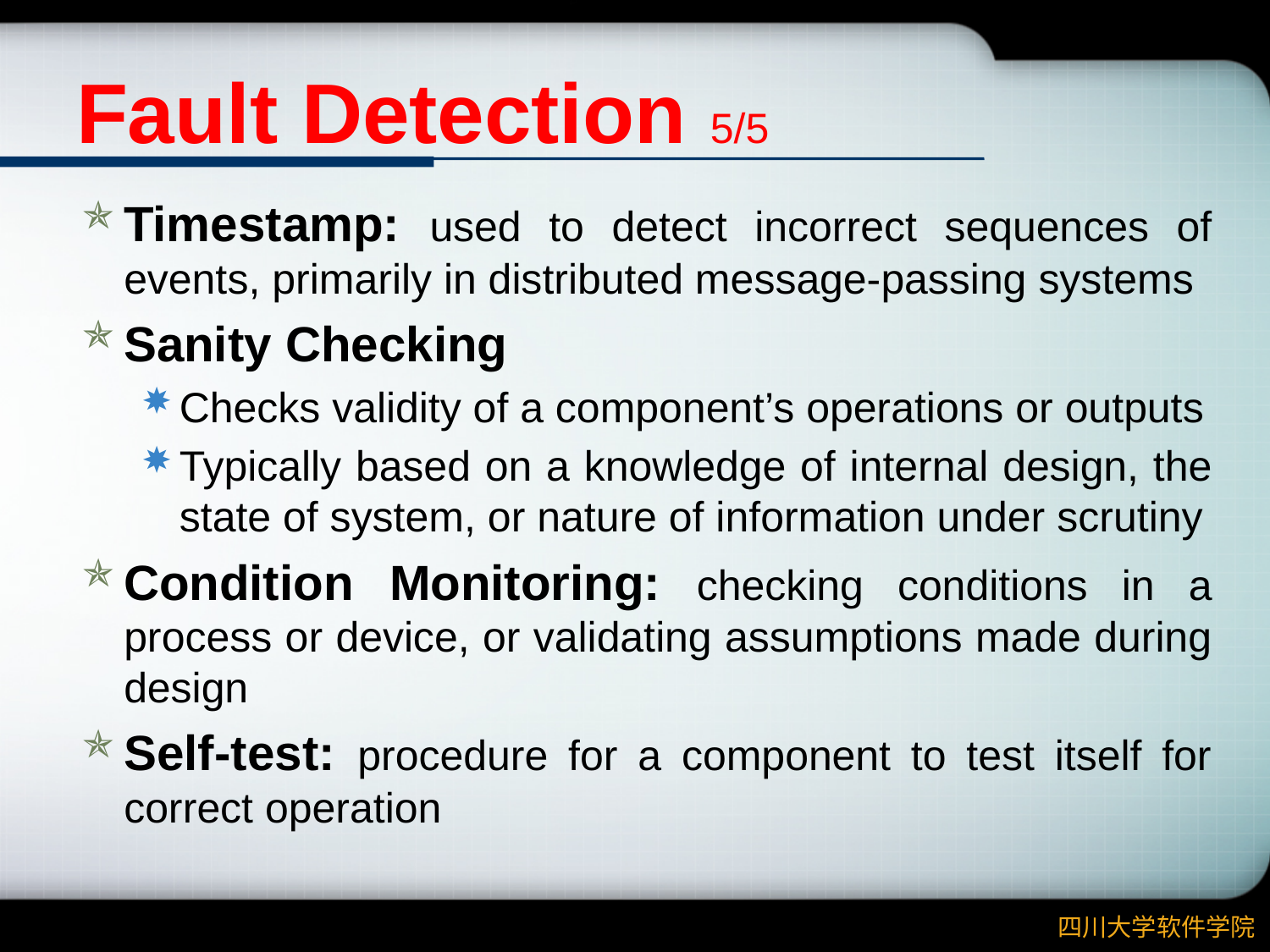

# Fault Detection 5/5
Timestamp: used to detect incorrect sequences of events, primarily in distributed message-passing systems
Sanity Checking
Checks validity of a component’s operations or outputs
Typically based on a knowledge of internal design, the state of system, or nature of information under scrutiny
Condition Monitoring: checking conditions in a process or device, or validating assumptions made during design
Self-test: procedure for a component to test itself for correct operation